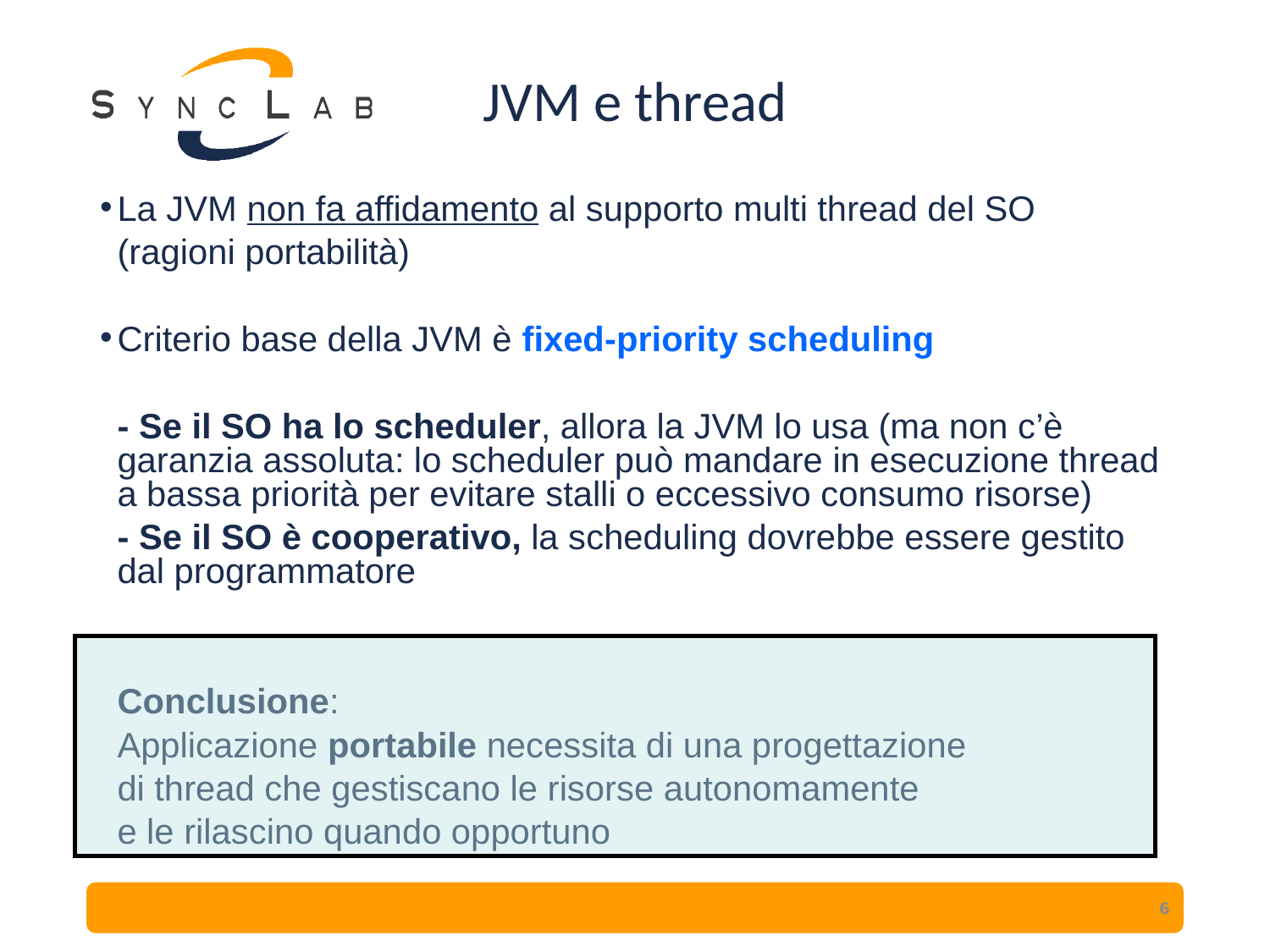

# JVM e thread
La JVM non fa affidamento al supporto multi thread del SO
	(ragioni portabilità)

Criterio base della JVM è fixed-priority scheduling

	- Se il SO ha lo scheduler, allora la JVM lo usa (ma non c’è garanzia assoluta: lo scheduler può mandare in esecuzione thread a bassa priorità per evitare stalli o eccessivo consumo risorse)
	- Se il SO è cooperativo, la scheduling dovrebbe essere gestito dal programmatore

	Conclusione:
	Applicazione portabile necessita di una progettazione
	di thread che gestiscano le risorse autonomamente
	e le rilascino quando opportuno

6